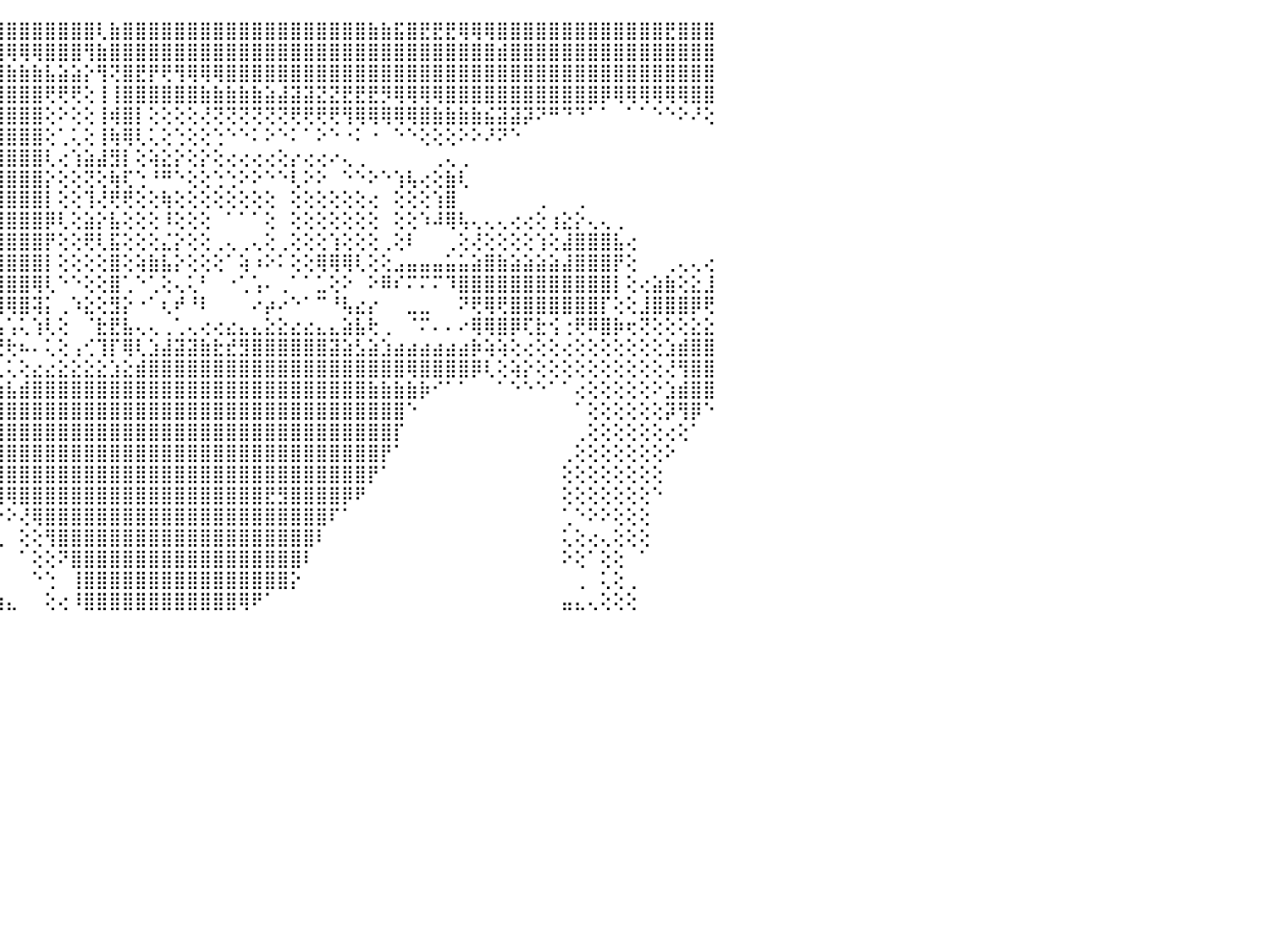

⢄⢄⢔⢔⢔⢕⢱⣵⣵⣵⣷⣵⣕⢕⢻⣷⢸⣿⣼⡕⢕⢸⣷⢔⣸⣿⢟⢞⣿⣵⣷⣿⣿⣿⣿⣿⣿⣿⣿⣿⣿⣿⣿⣿⣿⣿⣿⣿⣿⣿⣿⣿⢇⣷⣿⣿⣿⣿⣿⣿⣿⣿⣿⣿⣿⣿⣿⣿⣿⣿⣿⣿⣿⣷⣷⣯⣿⣟⣟⣟⢿⢿⢿⣿⣿⣿⣿⣿⣿⣿⣿⣿⣿⣿⣿⣿⣟⣿⣿⣿⠀
⢕⢕⢕⢕⢕⣱⣾⣿⣿⣿⣿⣿⡿⣷⣿⡟⢝⣿⣿⡗⣕⢼⣟⣏⣽⣿⣿⣿⣿⣿⣿⣿⣿⣿⣿⣿⣿⣿⣿⡿⢿⡟⢯⢿⢿⢿⢿⢿⣿⣿⣿⢻⣷⣿⣿⣿⣿⣿⣿⣿⣿⣿⣿⣿⣿⣿⣿⣿⣿⣿⣿⣿⣿⣿⣿⣿⣿⣿⣿⣿⣿⣿⣿⣾⣿⣿⣿⣿⣿⣿⣿⣿⣿⣿⣿⣿⣿⣿⣿⣿⠀
⢕⢕⢕⢕⢕⢟⢿⣿⣿⣟⢏⢞⢗⢕⢽⣷⣕⢟⢋⣹⣵⣷⣿⣿⣿⣿⣿⣿⣿⣿⣿⣿⣿⣿⣿⢻⢏⠗⢃⢝⢅⢕⢔⣱⣿⣷⣷⣷⣧⣵⣵⡕⢻⢝⣿⣟⡟⢟⢻⢿⢿⢿⣿⣿⣿⣿⣿⣿⣿⣿⣿⣿⣿⣿⣿⣿⣿⣿⣿⣿⣿⣿⣿⣿⣿⣿⣿⣿⣿⣿⣿⣿⣿⣿⣿⣿⣿⣿⣿⣿⠀
⣵⣕⣕⣕⣿⣿⣿⣿⣿⣿⣷⣷⣧⣼⢸⣏⢱⣷⣿⣿⣿⣿⣿⣿⣿⣿⣿⡿⢟⢟⠝⢕⢘⢝⢅⢔⢕⢕⢕⢱⢑⠸⣿⣿⣿⣿⣿⣿⢟⢟⢟⢕⢸⢸⣿⣿⣿⣿⣿⣿⣷⣷⣷⣷⣷⣵⣼⣽⣽⣝⣝⣟⣟⣟⡻⢿⢿⢿⢿⣿⣿⣿⣿⣿⣿⣿⣿⣿⣿⣿⣿⡿⢿⢿⢿⢿⢿⢿⣿⣿⠀
⢿⣿⣿⣿⣿⣿⣿⣿⣿⣿⣿⣿⣿⣿⡾⣾⣿⣿⣿⣿⣿⣿⡿⢿⠟⢋⢝⢅⢕⢕⢕⢕⢕⢕⢕⢕⢕⢑⠁⠁⠀⢸⣿⣿⣿⣿⣿⣿⢕⠕⢕⢕⢸⢾⣿⡇⢕⢕⢕⢕⢜⢝⢝⢝⢝⢝⢝⢟⢟⢟⢟⢻⢿⢿⢿⢿⢿⣿⣷⣷⣷⣷⣮⣽⣽⡽⠝⠛⠙⠙⠁⠁⠀⠁⠁⠑⠑⠕⠜⢕⠀
⣼⣿⣿⣿⣿⣿⣿⣿⣿⣿⣿⢿⣿⣿⡇⣿⡿⢟⢝⢙⢕⢕⢔⢕⢕⢕⢕⢕⢕⢕⢕⢕⢕⢕⢕⢕⢕⠕⠀⠀⠀⢕⣿⣿⣿⣿⣿⣿⢕⢁⢅⢕⢸⢷⢿⢇⢅⢕⢑⢕⢕⢑⠑⠑⠅⠕⠑⠅⠁⠕⠑⠐⠅⠐⠀⠑⠑⢕⢕⢕⠕⠕⠜⠝⠑⠀⠀⠀⠀⠀⠀⠀⠀⠀⠀⠀⠀⠀⠀⠀⠀
⢿⢿⢿⣿⣿⣿⣿⣿⣿⣿⡇⢕⢝⢿⣷⣵⣵⢕⠕⢕⢕⢕⢕⢕⢕⢕⡕⢕⢕⢕⠑⠀⠀⠀⠀⠀⠀⢀⠀⠀⠀⣕⣿⣿⣿⣿⣿⣿⢇⢔⢱⣵⣼⣻⡇⢕⢵⣕⡕⢕⡕⢕⢔⢔⢔⢔⢕⡔⢔⢔⠔⢄⢀⠀⠀⠀⠀⠀⢀⢄⢀⠀⠀⠀⠀⠀⠀⠀⠀⠀⠀⠀⠀⠀⠀⠀⠀⠀⠀⠀⠀
⣧⣵⣷⣿⣿⣿⣿⣿⢿⢟⢕⢕⢕⢜⢝⢝⣏⢕⢀⠁⠀⠀⠀⠀⠀⢸⣿⣿⣧⡕⠀⢀⢄⢄⢔⡔⢔⢕⢄⢕⢔⢿⣿⣿⣿⣿⣿⣿⡕⢕⢕⢝⢕⢷⢏⢑⠘⠛⠑⢕⢕⢑⢑⠕⠕⠑⠑⢇⠕⠕⠀⠑⠑⠕⠑⢱⢧⢔⢕⣷⢇⠀⠀⠀⠀⠀⠀⠀⠀⠀⠀⠀⠀⠀⠀⠀⠀⠀⠀⠀⠀
⣿⣿⣿⢟⢟⢝⢝⢕⢕⢕⢕⢕⢕⢕⢕⢕⢕⢕⢕⢄⢀⢔⢕⢸⢷⢌⣿⣿⣿⡕⠁⢁⢁⢅⣥⣥⣥⢅⢕⢕⢐⢰⣿⣿⣿⣿⣿⣿⡇⢕⢕⢹⢜⢟⢟⢕⢕⢷⢕⢕⢕⢕⢕⢕⢕⢕⠀⢕⢕⢕⢕⢕⢕⢔⠀⢕⢕⢕⢱⣿⠀⠀⠀⠀⠀⠀⢀⠀⠀⢀⠀⠀⠀⠀⠀⠀⠀⠀⠀⠀⠀
⣿⣿⣿⢕⢕⢕⢕⢕⢕⢕⢕⢕⢕⢕⢕⢕⢕⢕⢕⢨⢅⢕⢕⢕⠀⢕⢜⡿⢟⢗⢕⢕⢕⢕⣿⣿⣿⢕⢕⢕⢕⢜⣿⢞⣿⣿⣿⣿⡿⢇⢕⣵⡕⣧⢕⢕⢕⠸⢕⢕⢕⠀⠁⠁⠁⢕⠀⢕⢕⢕⢕⢕⢕⢕⠀⢕⢕⠱⠼⢿⢧⢄⢄⢄⢔⢔⢕⢰⣕⡕⢄⢄⢀⠀⠀⠀⠀⠀⠀⠀⠀
⣿⣿⣿⡕⢕⢕⢕⢕⢕⢕⢕⢕⢕⢕⢕⡕⢕⢕⢕⢕⢕⢕⢕⡕⠄⢕⢕⣿⣿⣧⢄⢕⢕⢕⢿⢻⢟⢕⢕⢕⢕⢕⢘⢕⣿⣿⣿⣿⡟⢕⢕⢟⢇⣯⢕⢕⢕⣌⡕⢕⢕⢀⢄⢀⢄⢕⢀⢕⢕⢕⢱⢕⢕⢕⢀⢕⠇⠀⠀⢀⢕⢜⢕⢕⢕⢕⢱⢕⣼⣿⣿⣿⣧⢔⠀⠀⠀⠀⠀⠀⠀
⣿⣿⣿⣷⢕⢕⢕⢕⢕⢕⢕⢕⢔⢅⢠⢎⢝⢝⢝⣿⣯⢍⢍⠉⠉⠉⠁⢗⡞⢍⢕⢕⢕⢕⢅⢅⢅⢅⢕⢕⢕⢁⢸⢗⣿⣿⣿⣿⡇⢕⢕⢕⢕⣿⢕⢵⣷⣧⡕⢕⢕⢕⠁⢵⠰⠕⠅⢕⢕⢿⢿⢿⢇⢕⢕⣠⣤⣤⣤⣥⣥⣵⣿⣷⣵⣵⣵⣵⣼⣿⣿⣿⡟⢕⠀⠀⢀⢄⢄⢔⠀
⣿⣿⣿⢟⢕⢕⢕⢕⢕⠜⢕⢀⣼⣵⣵⣷⣷⣷⣿⣝⣟⣎⣳⣴⣴⣴⣴⣐⣱⢕⢕⠀⢶⣶⢕⢕⢕⢕⢑⢕⠁⠀⢸⣺⣿⣿⣿⢿⢇⠑⠑⢕⢕⣿⢁⠑⢁⢕⢄⢅⠃⠀⠐⢁⢡⠄⢀⠁⠁⣁⢕⠕⠀⠕⠿⠎⠍⠍⠍⠹⣿⣿⣿⣿⣿⣿⣿⣿⣿⣿⣿⣿⡇⢕⢔⣵⣷⢕⣕⣸⠀
⣿⣿⡇⢕⢕⢕⢕⢕⢕⢝⢇⠜⢹⣿⣿⣿⢏⢻⣿⣿⣿⣿⣿⣿⣿⣿⣿⣿⣿⢕⢕⠃⠯⠿⢕⠗⠆⡤⠁⢀⠁⠀⡸⢋⢿⢿⣿⢽⡅⢀⠱⣕⢕⣻⡕⠐⠁⢆⠞⠘⠇⠀⠀⠀⠔⡴⠔⠑⠁⠉⠘⢧⣔⡔⠀⠀⣀⣀⠀⠀⠝⢟⢿⢟⣿⣿⣿⣿⣿⣿⣿⡏⢕⢕⣸⣿⣿⣿⡿⢟⠀
⢿⣿⣷⣷⣧⣵⣵⣷⣅⢄⠀⠀⠀⢘⢙⠝⠁⠀⠉⠉⠝⠍⠍⠍⠍⠍⠍⠅⠅⢕⢕⢄⢄⢄⢍⠀⠀⢄⠀⠄⠀⢀⣵⣵⣥⢡⢅⢱⢇⢕⠀⠈⣗⣟⣧⢄⢄⢀⢁⢄⢔⢔⣔⣄⣄⣕⣕⣔⣔⣄⣄⣵⣧⢗⢀⠀⠈⠍⠄⠄⠔⢿⢿⣿⡿⢏⣗⢪⢐⢟⠿⣿⡷⢖⢝⢕⢕⢕⣕⣕⠀
⠀⠙⠻⣿⣿⣿⣿⣿⣿⡇⢕⢑⢔⡐⢄⢁⢁⠀⠀⠀⠀⠀⠀⢀⢀⢀⢀⢀⢐⣗⣷⣷⣷⣷⣵⣵⣵⣵⣶⡶⢷⢱⢕⢍⣙⢗⠦⠄⢅⢕⢠⢊⢹⡏⢿⢇⣱⣼⣽⣽⣷⣗⣞⣻⣿⣿⣿⣿⣿⣿⣽⣵⣣⣵⣱⣴⣴⣴⣴⣴⣴⡷⢵⢵⢕⢔⢕⢕⢔⢕⢕⢕⢕⢕⢕⢕⣱⣾⣿⣿⠀
⠀⠀⠀⠁⠙⠻⣿⣿⣿⣧⢕⢕⣿⣿⣷⣷⣵⣵⣕⣕⣱⣵⣵⣥⣥⣷⣷⣷⣾⣿⣿⣿⣿⣿⣿⣿⣿⣿⣿⣿⣿⢷⢕⢐⢀⢅⢕⣔⣔⣕⣕⣕⣕⣱⣕⣾⣿⣿⣿⣿⣿⣿⣿⣿⣿⣿⣿⣿⣿⣿⣿⣿⣿⣿⣿⣿⢿⣿⣿⣿⣿⡿⢇⢕⢵⡕⢕⢕⢕⢕⢕⢕⢕⢕⢕⢕⢜⢻⣿⣿⠀
⠀⠀⠀⠀⠀⠀⠀⠉⠙⠙⢕⢕⢸⣿⣿⣿⣿⣿⣿⣿⣿⣿⣿⣿⣿⣿⣿⣿⣿⣿⣿⣿⣿⣿⣿⣿⣿⣿⣿⣵⣼⣕⣕⣱⣵⣧⣾⣿⣿⣿⣿⣿⣿⣿⣿⣿⣿⣿⣿⣿⣿⣿⣿⣿⣿⣿⣿⣿⣿⣿⣿⣿⣿⣷⣷⣷⣷⡷⠊⠁⠁⠀⠀⠁⠑⠑⠑⠁⠁⢔⢕⢕⢕⢕⢕⠕⣱⣾⣿⣿⠀
⠀⠀⠀⠀⠀⠀⠀⠀⠀⠀⠀⢕⢸⣿⣿⣿⣿⣿⣿⣿⣟⣟⣽⣿⣿⣿⣿⣿⣿⣿⣿⣿⣿⣿⣿⣿⣿⣿⣿⣿⣿⣿⣿⣿⣿⣿⣿⣿⣿⣿⣿⣿⣿⣿⣿⣿⣿⣿⣿⣿⣿⣿⣿⣿⣿⣿⣿⣿⣿⣿⣿⣿⣿⣿⣿⣿⠑⠀⠀⠀⠀⠀⠀⠀⠀⠀⠀⠀⠀⠁⢕⢕⢕⢕⢕⢕⡽⢻⡿⠑⠀
⠀⠀⠀⠀⠀⠀⠀⠀⠀⠀⠀⠁⢕⢿⣿⣿⣿⣿⣿⣿⣿⣿⣿⣿⣿⣿⣿⣿⣿⣿⣿⣿⣿⣿⣿⣿⣿⣿⣿⣿⣿⣿⣿⣿⣿⣿⣿⣿⣿⣿⣿⣿⣿⣿⣿⣿⣿⣿⣿⣿⣿⣿⣿⣿⣿⣿⣿⣿⣿⣿⣿⣿⣿⣿⣿⡏⠀⠀⠀⠀⠀⠀⠀⠀⠀⠀⠀⠀⠀⢀⢕⢕⢕⢕⢕⢕⢔⢕⠁⠀⠀
⠀⠀⠀⠀⠀⠀⠀⠀⠀⠀⠀⠀⠁⢸⣿⣿⣿⣿⣿⣿⣿⣿⣿⣿⣿⣿⣿⣿⣿⣿⣿⣿⣿⣿⣿⣿⣿⣿⣿⣿⣿⣿⣿⣿⣿⣿⣿⣿⣿⣿⣿⣿⣿⣿⣿⣿⣿⣿⣿⣿⣿⣿⣿⣿⣿⣿⣿⣿⣿⣿⣿⣿⣿⣿⡟⠁⠀⠀⠀⠀⠀⠀⠀⠀⠀⠀⠀⠀⢀⢕⢕⢕⢕⢕⢕⢕⠕⠀⠀⠀⠀
⠀⠀⠀⠀⠀⠀⠀⠀⠀⠀⠀⠀⠀⠑⢿⣿⣿⣿⣿⣿⣿⣿⣿⣿⣿⣿⣿⣿⣿⣿⣿⣿⣿⣿⣿⣿⣿⣿⣿⣿⣿⣿⣿⣿⣿⣿⣿⣿⣿⣿⣿⣿⣿⣿⣿⣿⣿⣿⣿⣿⣿⣿⣿⣿⣿⣿⣿⣿⣿⣿⣿⣿⣿⡟⠁⠀⠀⠀⠀⠀⠀⠀⠀⠀⠀⠀⠀⠀⢕⢕⢕⢕⢕⢕⢕⢕⠀⠀⠀⠀⠀
⠀⠀⠀⠀⠀⠀⠀⠀⠀⠀⠀⠀⠀⠀⢸⣿⣿⣿⣿⣿⣿⣿⣿⣿⣿⣿⣿⣿⣿⣿⣿⣿⣿⣿⣿⣿⣿⣿⣿⣿⣿⣿⡿⢟⢻⢿⣿⣿⣿⣿⣿⣿⣿⣿⣿⣿⣿⣿⣿⣿⣿⣿⣿⣿⣿⣟⣻⣿⣿⣿⣿⡿⠟⠀⠀⠀⠀⠀⠀⠀⠀⠀⠀⠀⠀⠀⠀⠀⢕⢕⢕⢕⢕⢕⢕⠑⠀⠀⠀⠀⠀
⠀⠀⠀⠀⠀⠀⠀⠀⠀⠀⠀⠀⠀⠀⠘⣿⣿⣿⣿⣿⣿⣿⣿⣿⣿⣿⣿⣿⣿⣿⣿⣿⣿⣿⣿⣿⣿⣿⣿⣿⣿⣿⢕⠕⠕⠕⢜⢿⣿⣿⣿⣿⣿⣿⣿⣿⣿⣿⣿⣿⣿⣿⣿⣿⣿⣿⣿⣿⣿⣿⠏⠁⠀⠀⠀⠀⠀⠀⠀⠀⠀⠀⠀⠀⠀⠀⠀⠀⢁⠑⠕⠕⢕⢕⢕⠀⠀⠀⠀⠀⠀
⠀⠀⠀⠀⠀⠀⠀⠀⠀⠀⠀⠀⠀⠀⠀⢿⣿⣿⣿⣿⣿⣿⣿⣿⣿⣿⣿⣿⣿⣿⣿⣿⣿⣿⣿⣿⣿⣿⣿⣿⣿⣿⡇⠀⢀⠀⢕⢕⢻⣿⣿⣿⣿⣿⣿⣿⣿⣿⣿⣿⣿⣿⣿⣿⣿⣿⣿⣿⣿⠇⠀⠀⠀⠀⠀⠀⠀⠀⠀⠀⠀⠀⠀⠀⠀⠀⠀⠀⢅⢕⢔⢄⢕⢕⢕⠀⠀⠀⠀⠀⠀
⠀⠀⠀⠀⠀⠀⠀⠀⠀⠀⠀⢄⢀⠀⠀⢸⣿⣿⣿⣿⣿⣿⣿⣿⣿⣿⣿⣿⣿⣿⣿⣿⣿⣿⣿⣿⣿⣿⣿⣿⣿⣿⣷⡀⠀⠀⠁⢕⢕⠝⣿⣿⣿⣿⣿⣿⣿⣿⣿⣿⣿⣿⣿⣿⣿⣿⣿⣿⠇⠀⠀⠀⠀⠀⠀⠀⠀⠀⠀⠀⠀⠀⠀⠀⠀⠀⠀⠀⠕⢕⠁⢕⢕⠀⠁⠀⠀⠀⠀⠀⠀
⠀⠀⠀⠀⠀⠀⠀⠀⠀⢄⢕⢕⡕⠀⠔⢸⣿⣿⣿⣿⣿⣿⣿⣿⣿⣿⣿⣿⣿⣿⣿⣿⣿⣿⣿⣿⣿⣿⣿⣿⣿⣿⣿⣷⡀⠀⠀⠑⢑⠀⢸⣿⣿⣿⣿⣿⣿⣿⣿⣿⣿⣿⣿⣿⣿⣿⣿⡕⠀⠀⠀⠀⠀⠀⠀⠀⠀⠀⠀⠀⠀⠀⠀⠀⠀⠀⠀⠀⠀⢀⠀⢅⢕⢀⠀⠀⠀⠀⠀⠀⠀
⠀⠀⠀⠀⠀⠀⠀⠔⢕⢕⢕⢕⠁⠀⠀⢕⣿⣿⣿⣿⣿⣿⣿⣿⣿⣿⣿⣿⣿⣿⣿⣿⣿⣿⣿⣿⣿⣿⣿⣿⣿⣿⣿⣿⣷⣄⠀⠀⢕⢔⠸⣿⣿⣿⣿⣿⣿⣿⣿⣿⣿⣿⣿⢿⠟⠁⠀⠀⠀⠀⠀⠀⠀⠀⠀⠀⠀⠀⠀⠀⠀⠀⠀⠀⠀⠀⠀⠀⣤⣄⢄⢕⢕⢕⠀⠀⠀⠀⠀⠀⠀
⠀⠀⠀⠀⠀⠀⠀⠀⠀⠀⠀⠀⠀⠀⠀⠀⠀⠀⠀⠀⠀⠀⠀⠀⠀⠀⠀⠀⠀⠀⠀⠀⠀⠀⠀⠀⠀⠀⠀⠀⠀⠀⠀⠀⠀⠀⠀⠀⠀⠀⠀⠀⠀⠀⠀⠀⠀⠀⠀⠀⠀⠀⠀⠀⠀⠀⠀⠀⠀⠀⠀⠀⠀⠀⠀⠀⠀⠀⠀⠀⠀⠀⠀⠀⠀⠀⠀⠀⠀⠀⠀⠀⠀⠀⠀⠀⠀⠀⠀⠀⠀